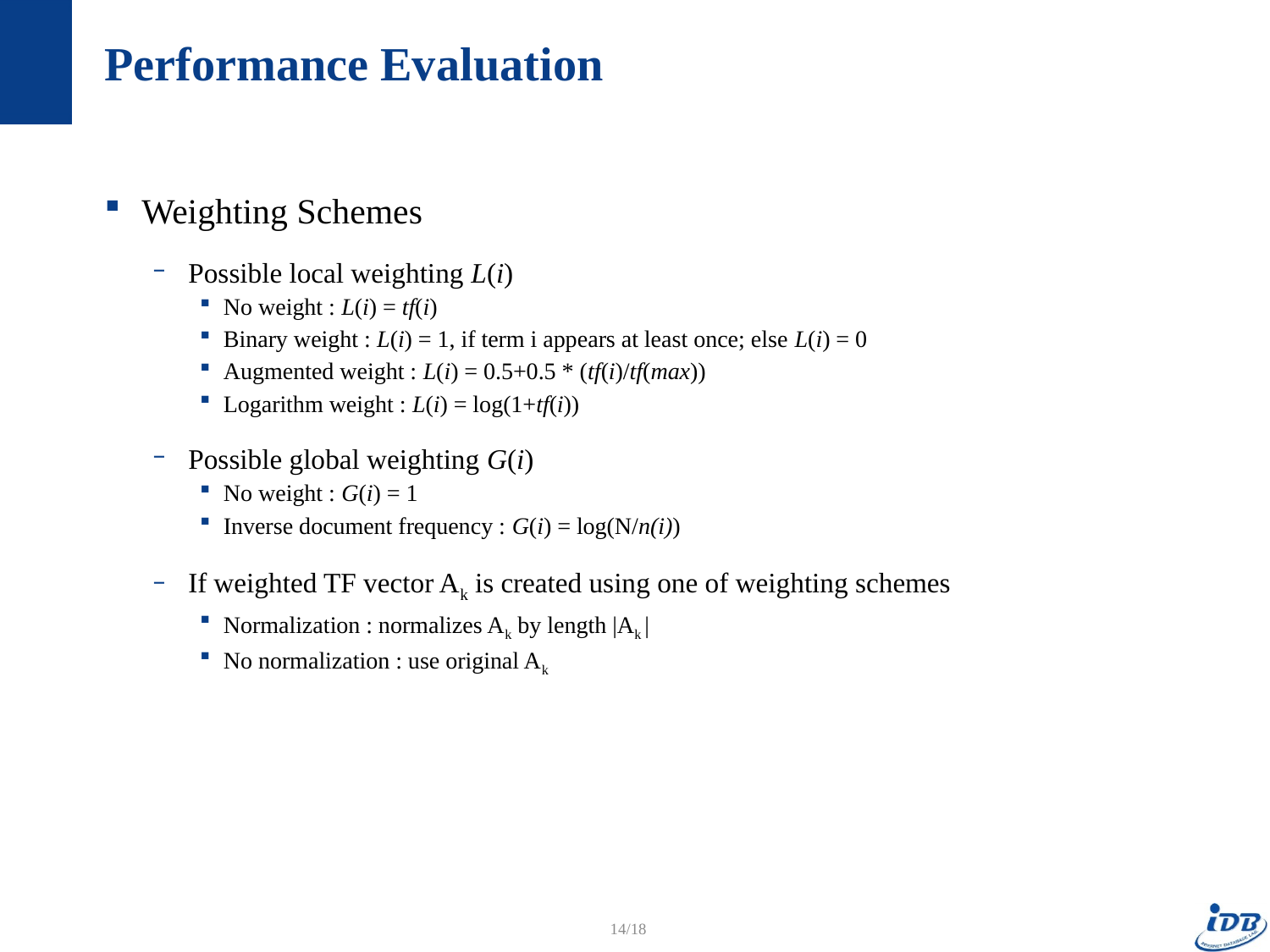

# Performance Evaluation
Weighting Schemes
Possible local weighting L(i)
No weight : L(i) = tf(i)
Binary weight : L(i) = 1, if term i appears at least once; else L(i) = 0
Augmented weight : L(i) = 0.5+0.5 * (tf(i)/tf(max))
Logarithm weight : L(i) = log(1+tf(i))
Possible global weighting G(i)
No weight : G(i) = 1
Inverse document frequency : G(i) = log(N/n(i))
If weighted TF vector Ak is created using one of weighting schemes
Normalization : normalizes Ak by length |Ak |
No normalization : use original Ak

14/18